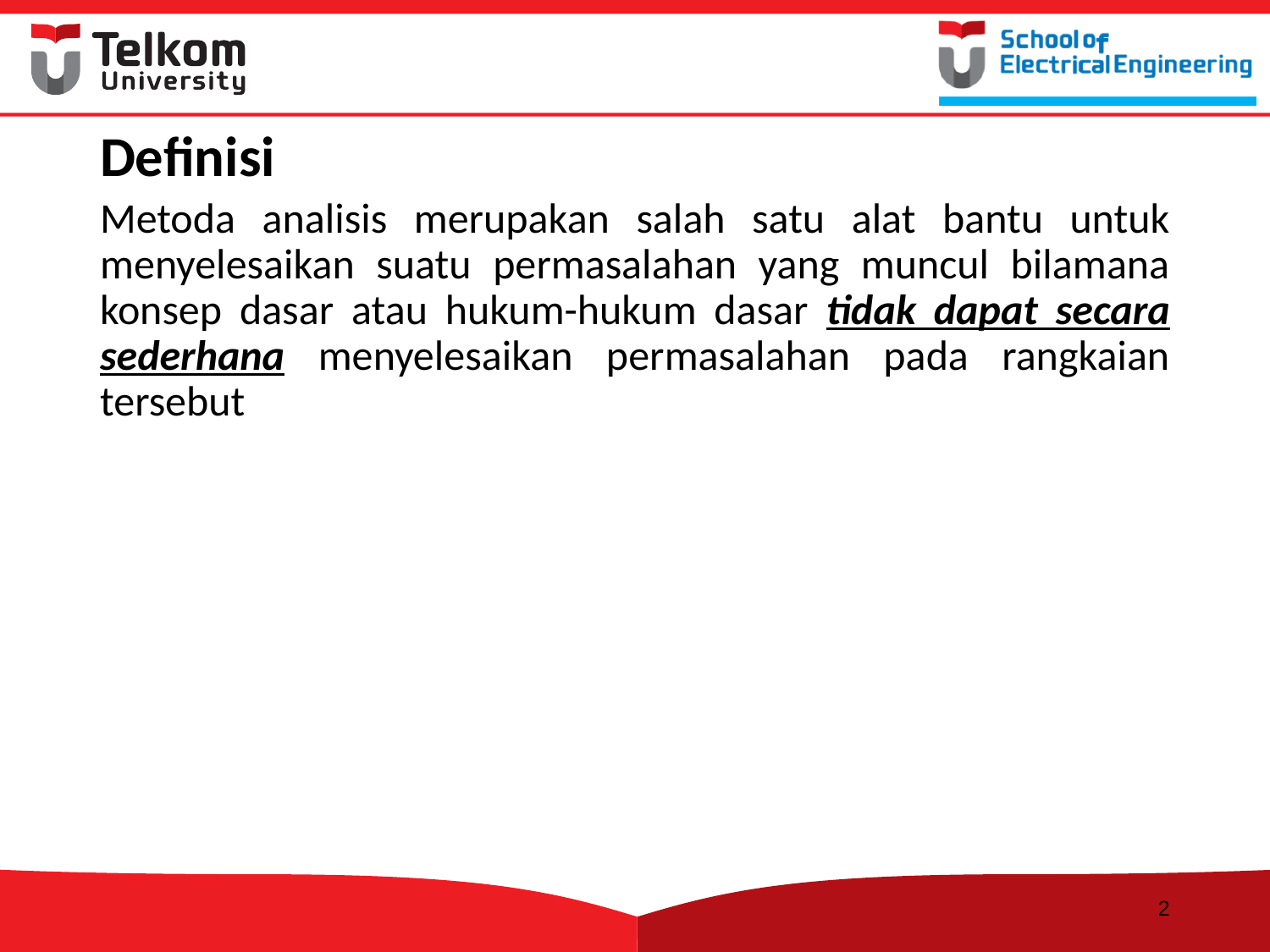

# Definisi
Metoda analisis merupakan salah satu alat bantu untuk menyelesaikan suatu permasalahan yang muncul bilamana konsep dasar atau hukum-hukum dasar tidak dapat secara sederhana menyelesaikan permasalahan pada rangkaian tersebut
2